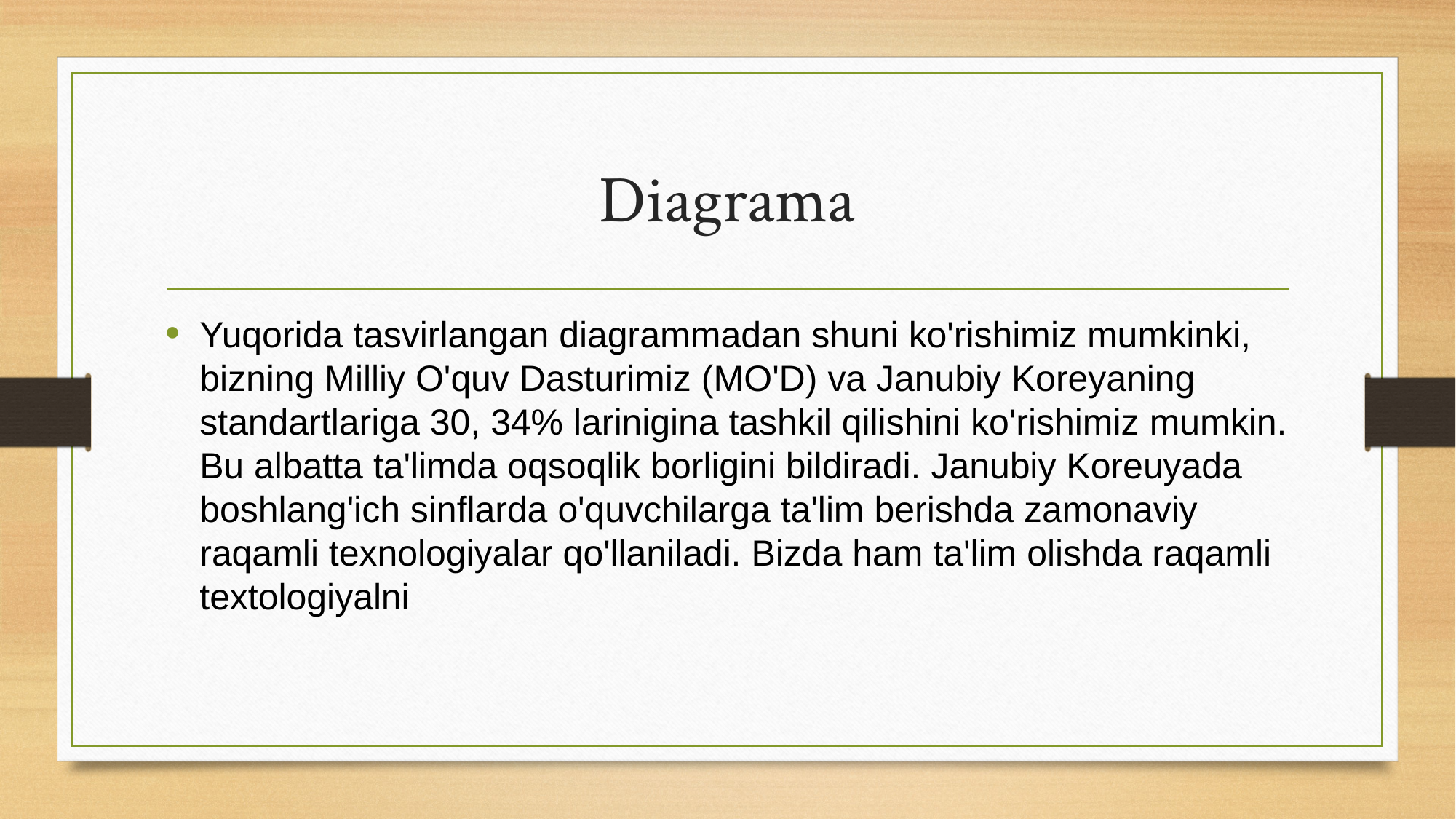

# Diagrama
Yuqorida tasvirlangan diagrammadan shuni ko'rishimiz mumkinki, bizning Milliy O'quv Dasturimiz (MO'D) va Janubiy Koreyaning standartlariga 30, 34% larinigina tashkil qilishini ko'rishimiz mumkin. Bu albatta ta'limda oqsoqlik borligini bildiradi. Janubiy Koreuyada boshlang'ich sinflarda o'quvchilarga ta'lim berishda zamonaviy raqamli texnologiyalar qo'llaniladi. Bizda ham ta'lim olishda raqamli textologiyalni